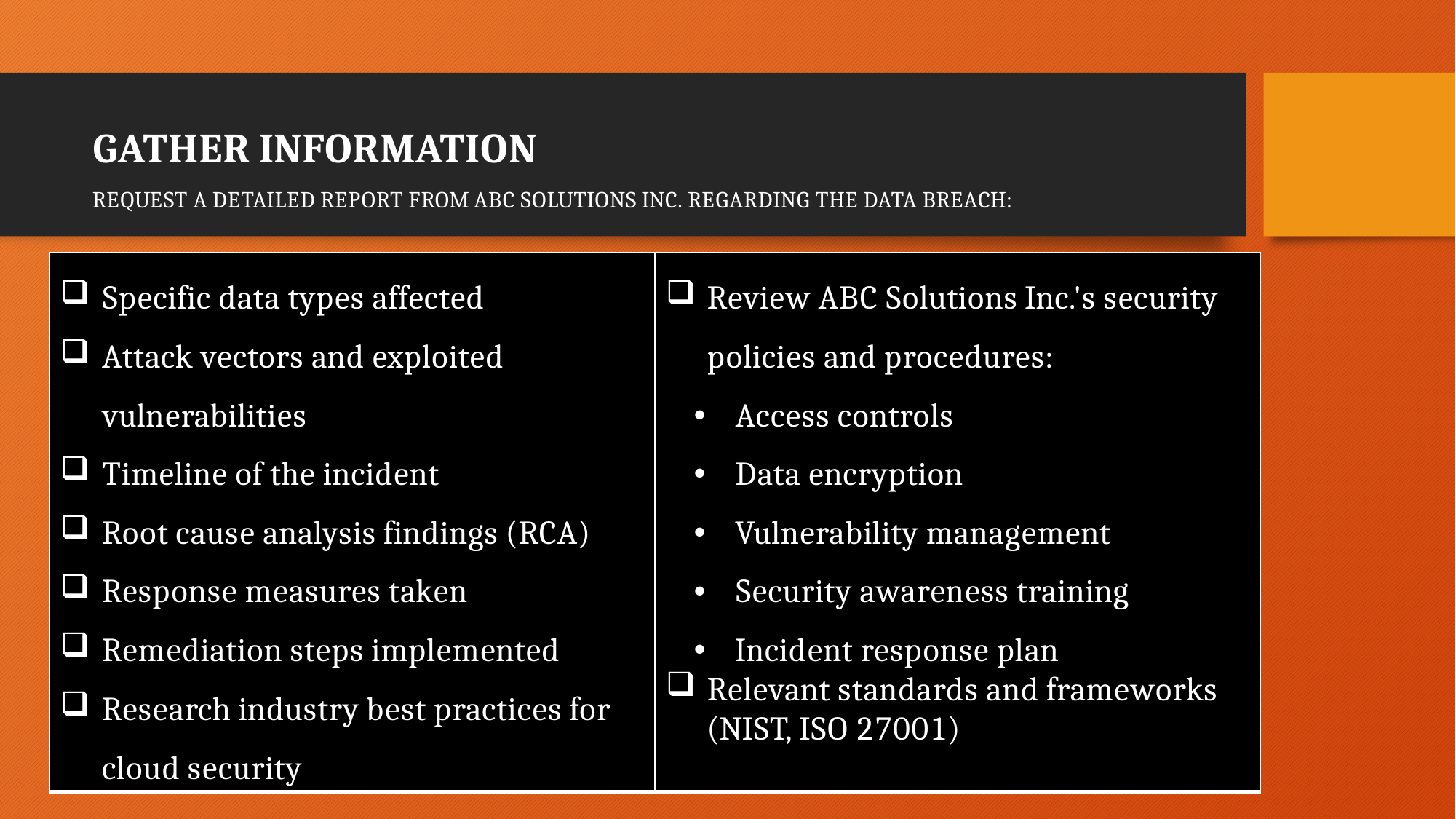

# Gather Information Request a detailed report from ABC Solutions Inc. regarding the data breach:
| Specific data types affected Attack vectors and exploited vulnerabilities Timeline of the incident Root cause analysis findings (RCA) Response measures taken Remediation steps implemented Research industry best practices for cloud security | Review ABC Solutions Inc.'s security policies and procedures: Access controls Data encryption Vulnerability management Security awareness training Incident response plan Relevant standards and frameworks (NIST, ISO 27001) |
| --- | --- |